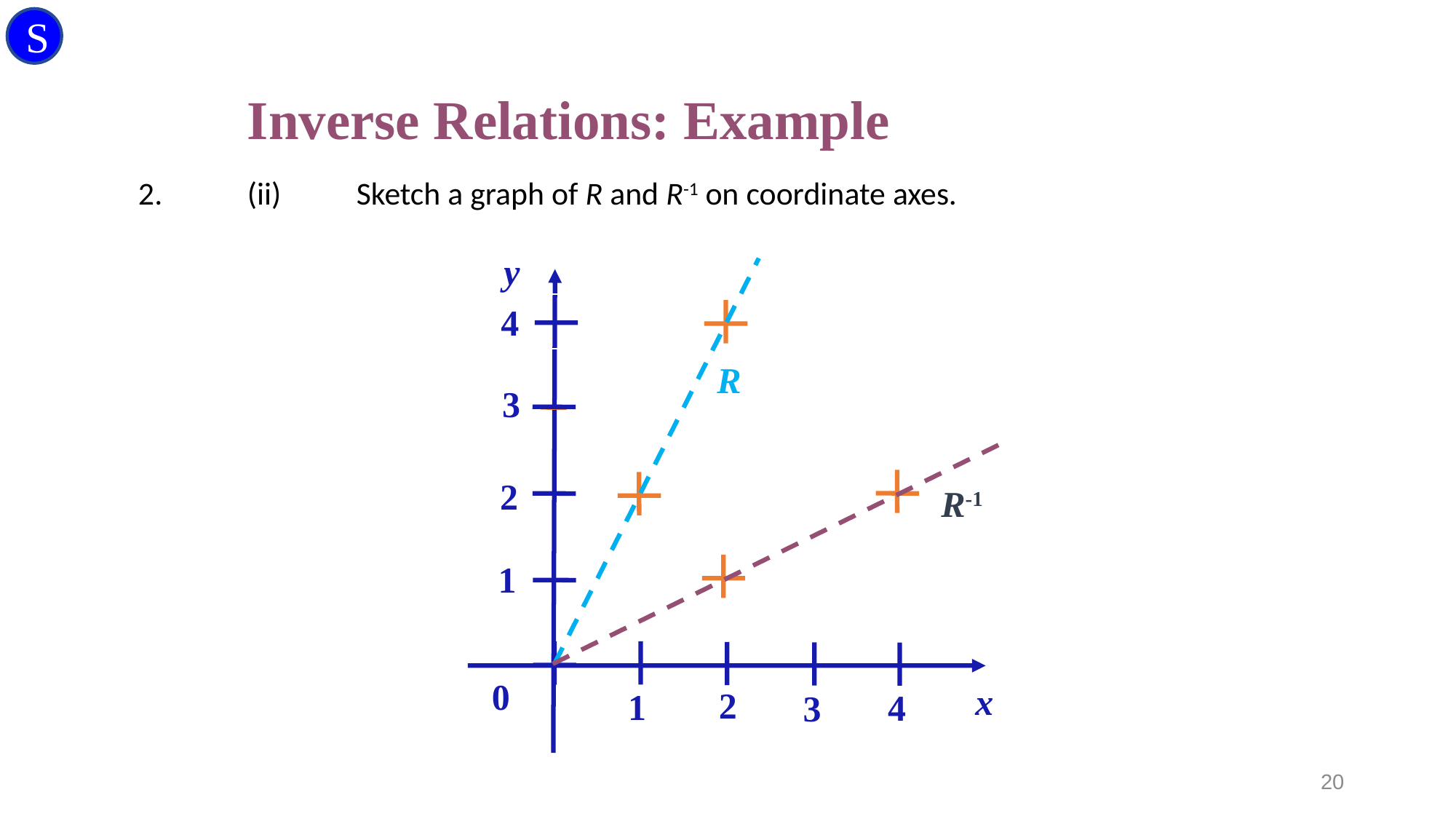

S
# Inverse Relations: Example
2.	(ii)	Sketch a graph of R and R-1 on coordinate axes.
y

4

R
3

2

R-1

1

0
x
2
1
4
3
20